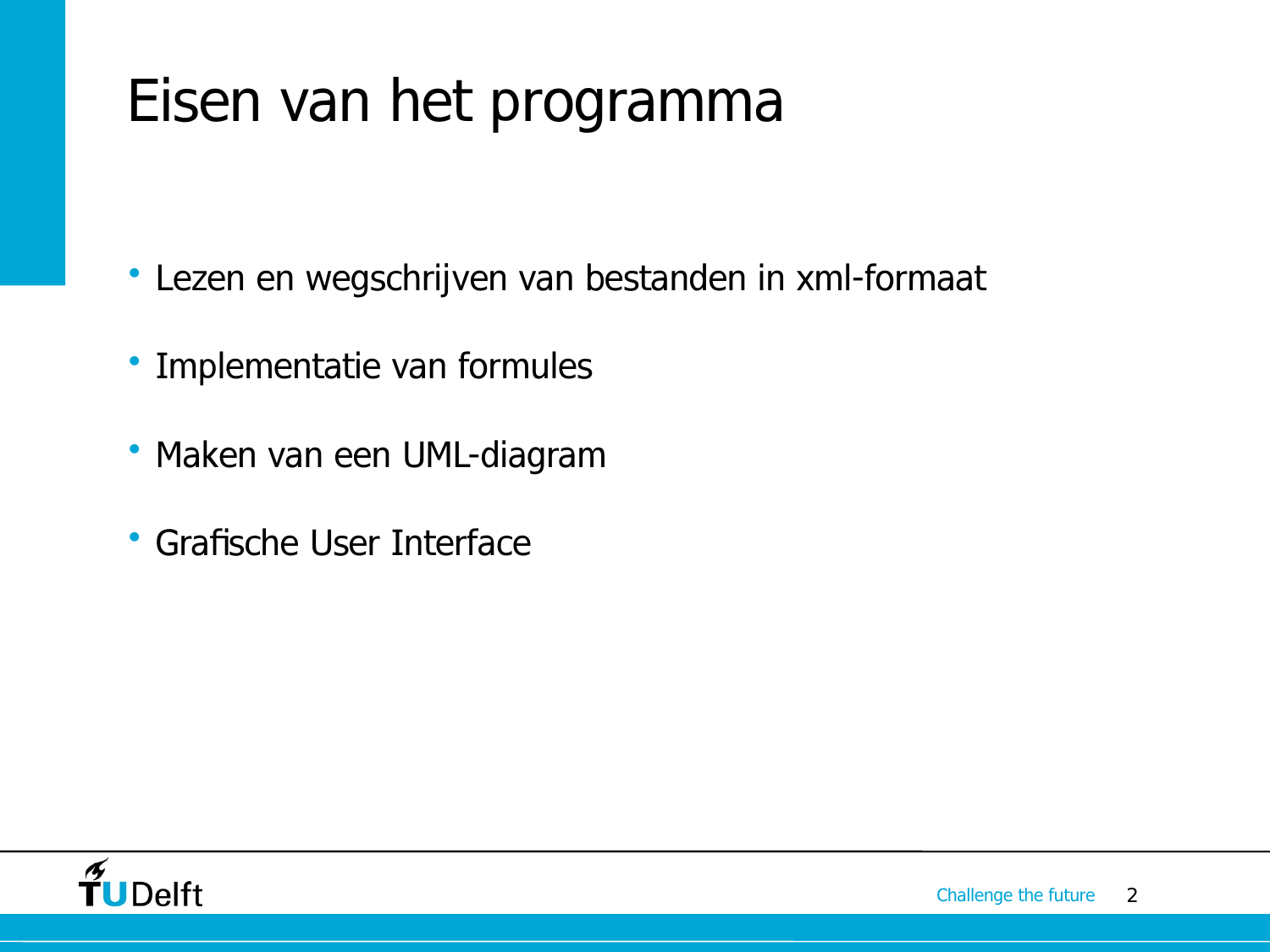

# Eisen van het programma
Lezen en wegschrijven van bestanden in xml-formaat

Implementatie van formules

Maken van een UML-diagram

Grafische User Interface